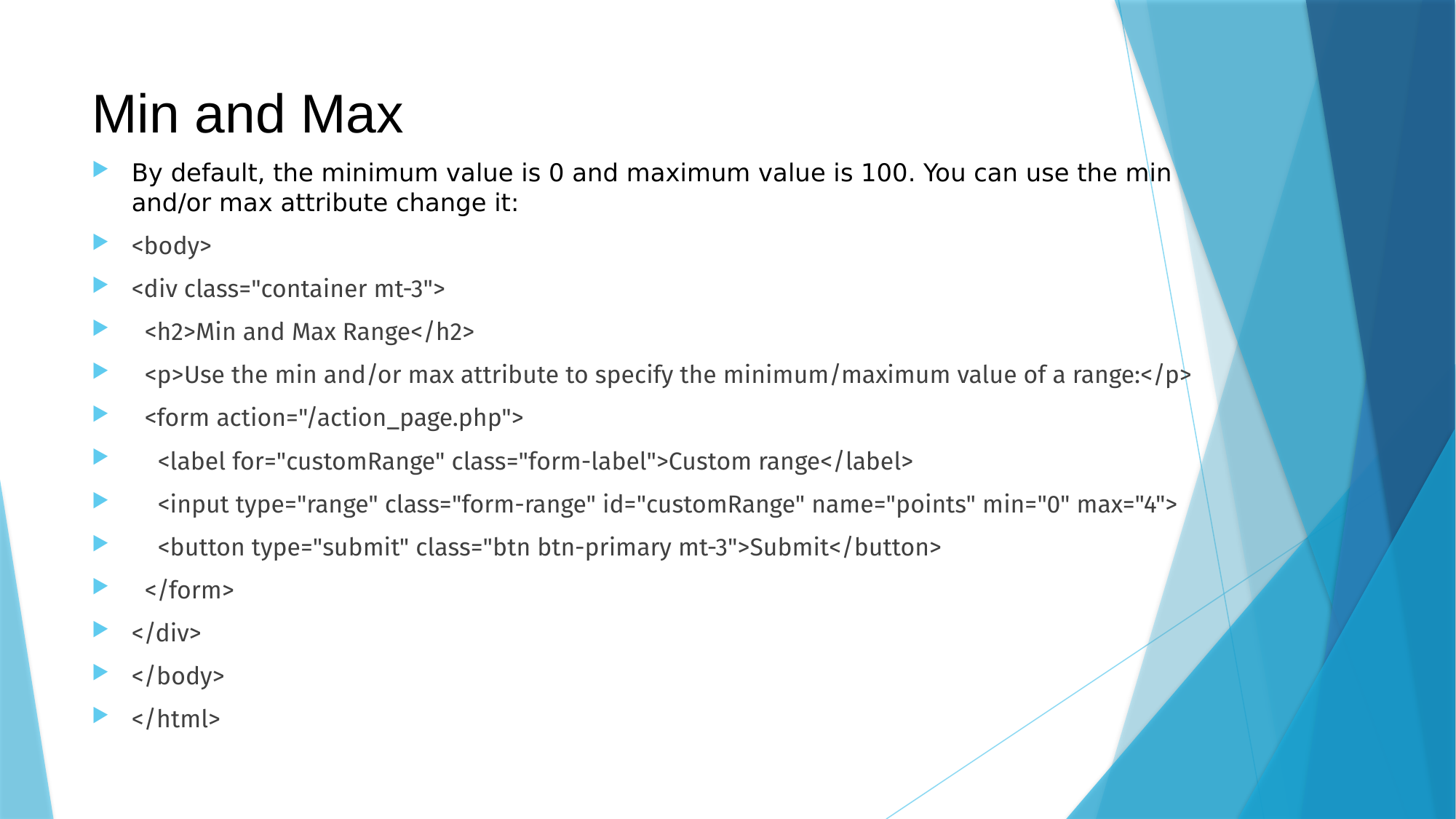

# Min and Max
By default, the minimum value is 0 and maximum value is 100. You can use the min and/or max attribute change it:
<body>
<div class="container mt-3">
  <h2>Min and Max Range</h2>
  <p>Use the min and/or max attribute to specify the minimum/maximum value of a range:</p>
  <form action="/action_page.php">
    <label for="customRange" class="form-label">Custom range</label>
    <input type="range" class="form-range" id="customRange" name="points" min="0" max="4">
    <button type="submit" class="btn btn-primary mt-3">Submit</button>
  </form>
</div>
</body>
</html>